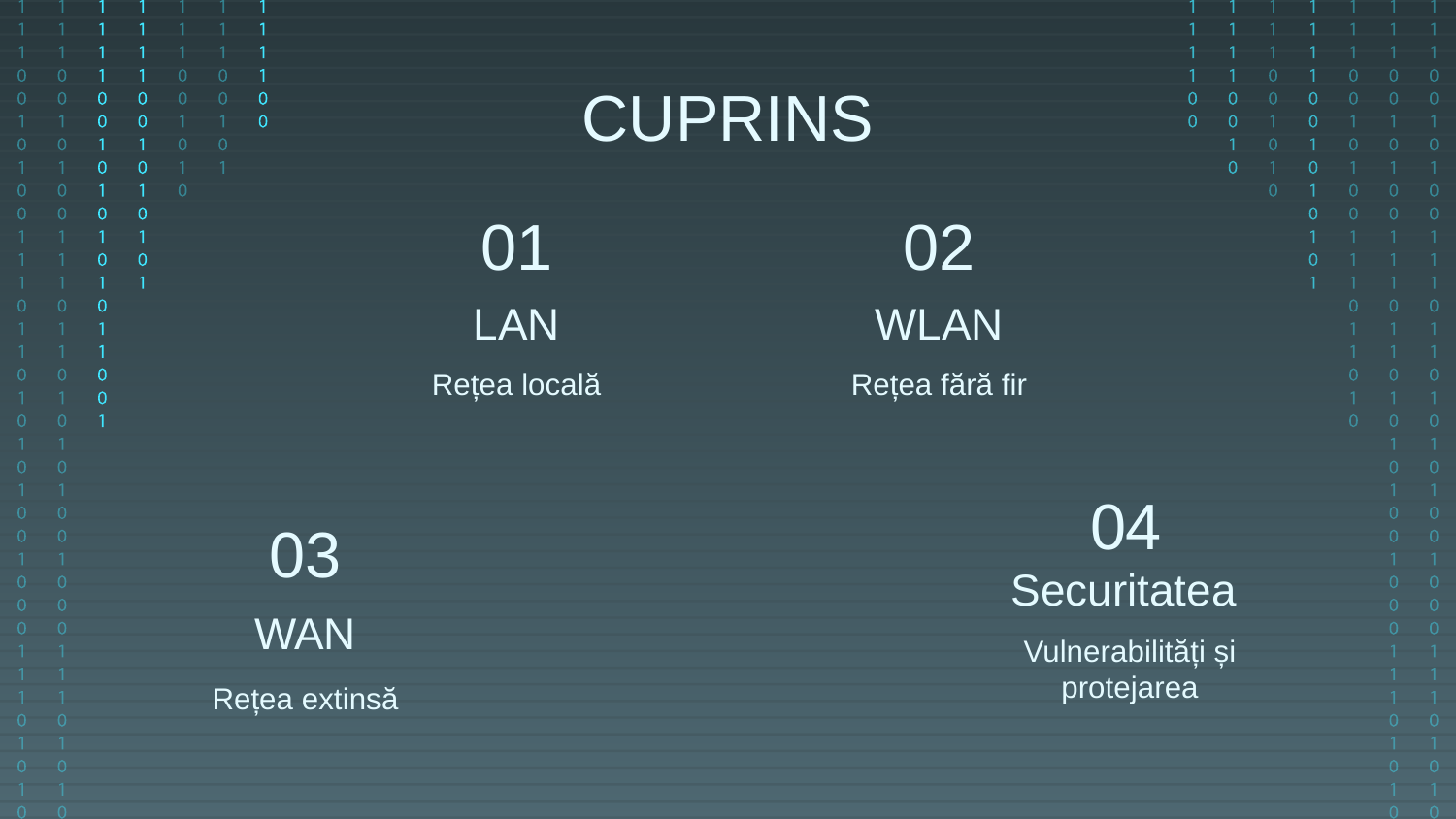

CUPRINS
# 01
02
LAN
WLAN
Rețea locală
Rețea fără fir
04
03
Securitatea
WAN
Vulnerabilități și protejarea
Rețea extinsă